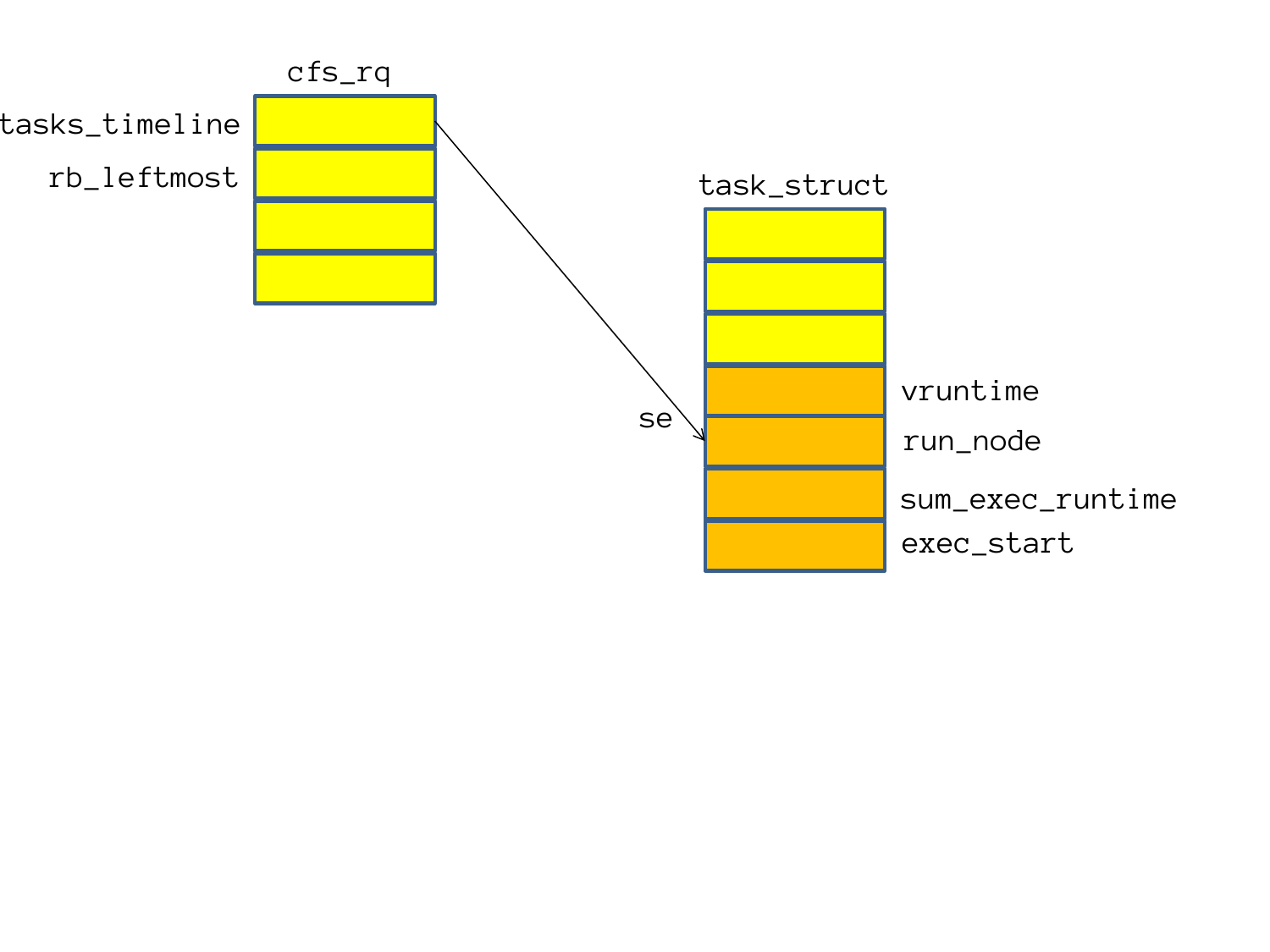

cfs_rq
tasks_timeline

rb_leftmost
task_struct

vruntime

se
run_node

sum_exec_runtime
exec_start